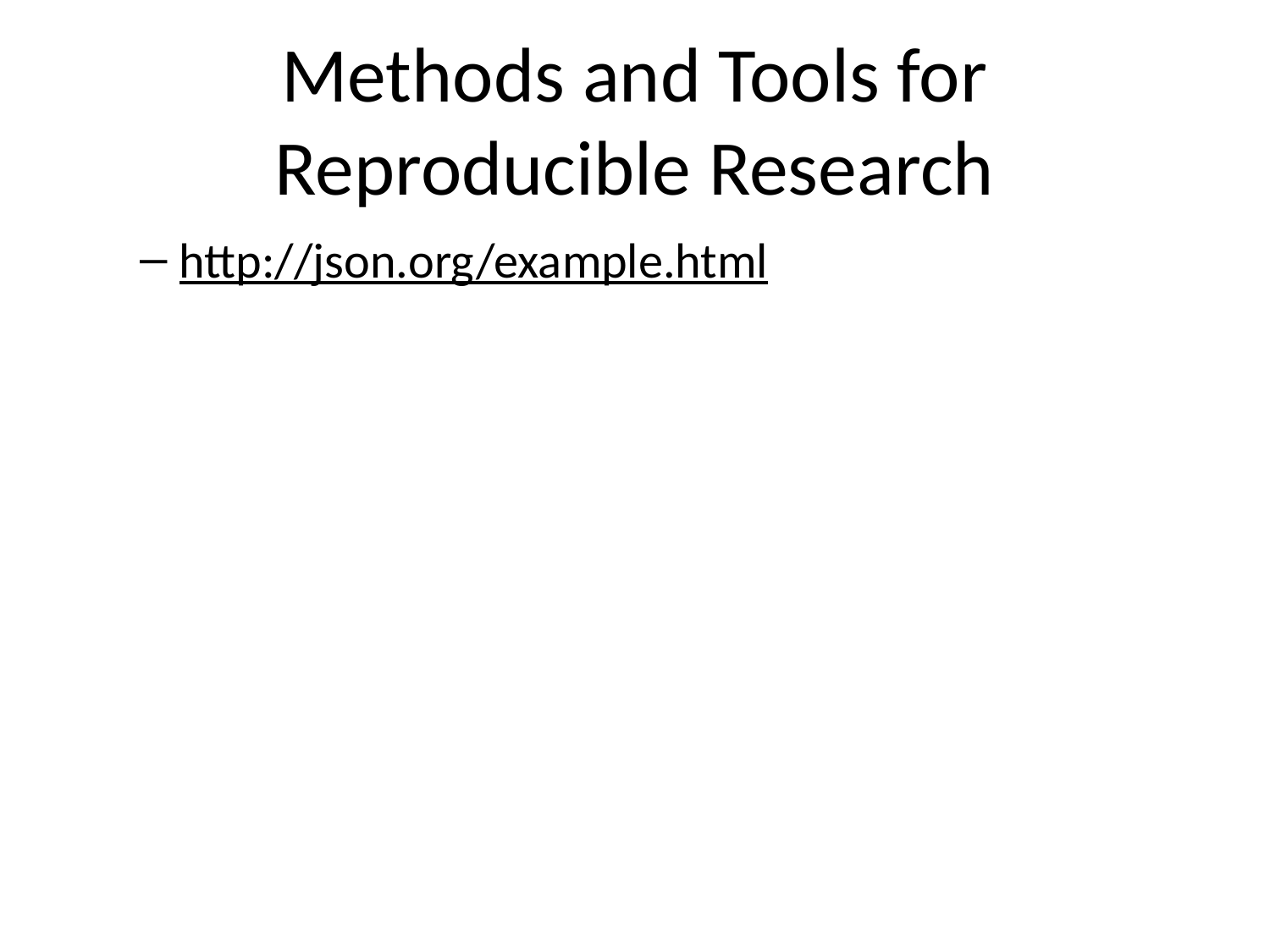

# Methods and Tools for Reproducible Research
http://json.org/example.html